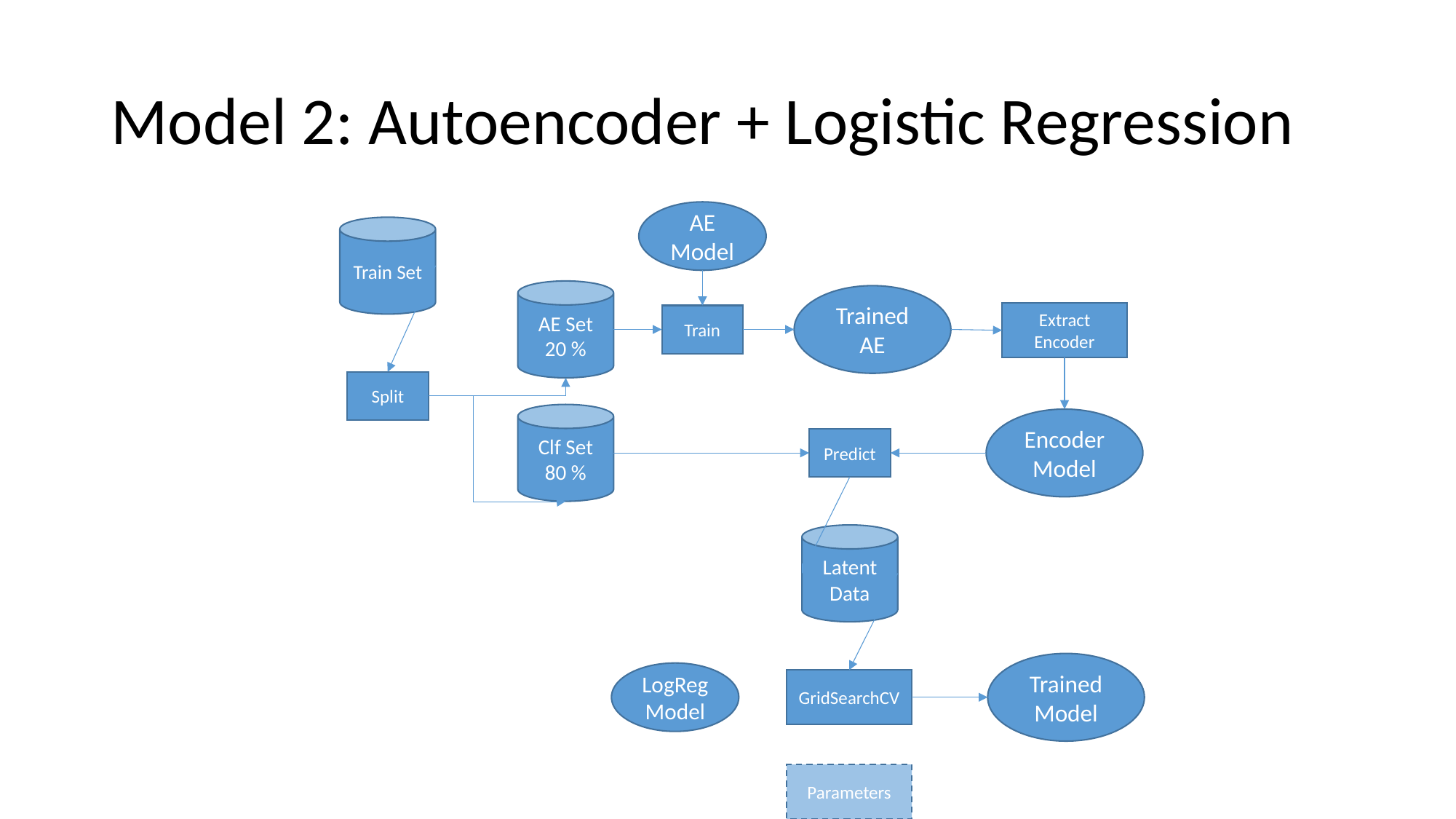

# Model 2: Autoencoder + Logistic Regression
AE Model
Train Set
AE Set
20 %
Trained AE
Extract Encoder
Train
Split
Clf Set
80 %
Encoder Model
Predict
Latent
Data
Trained Model
LogReg Model
GridSearchCV
Parameters